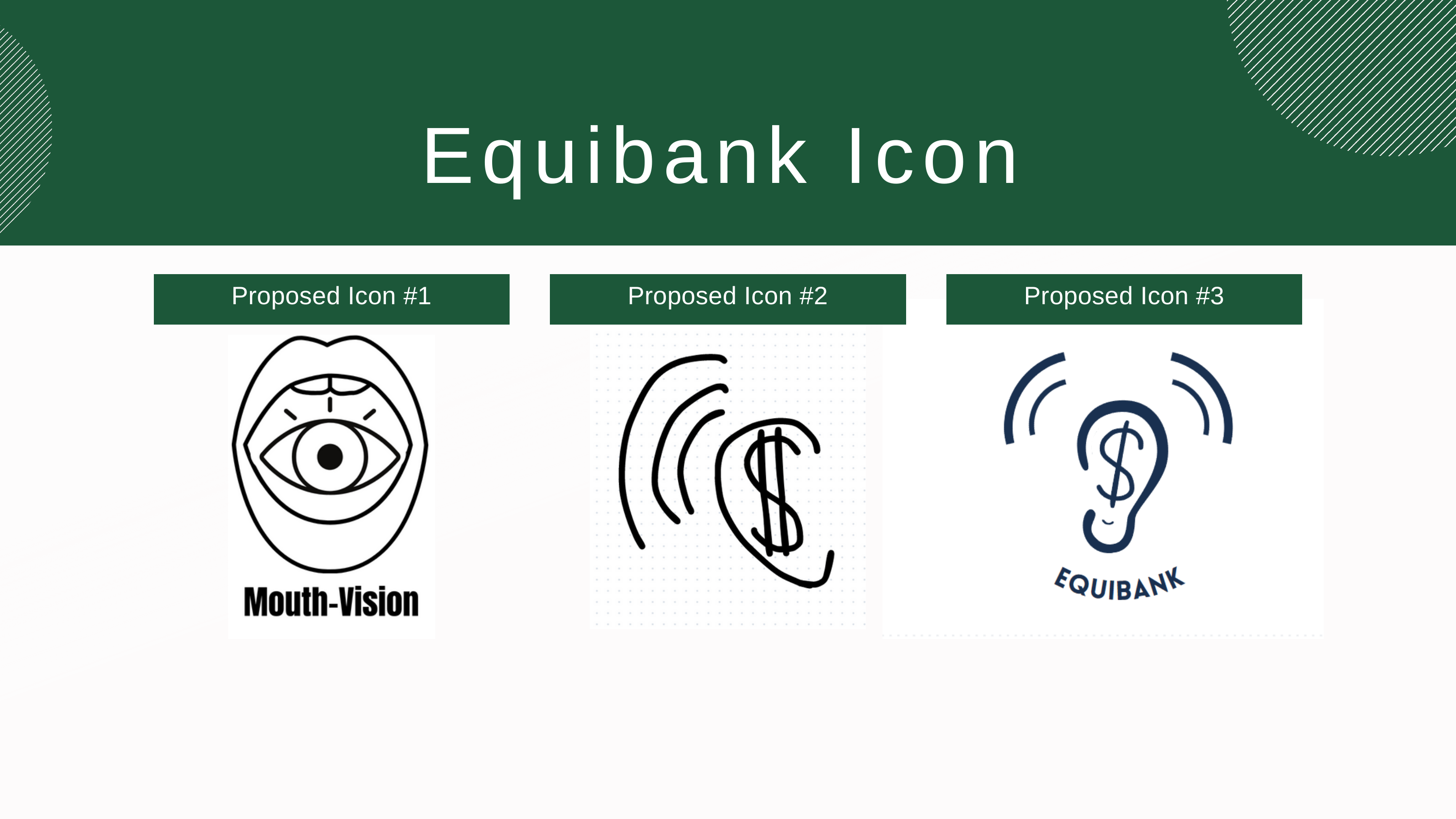

Equibank Icon

Proposed Icon #1

Proposed Icon #2

Proposed Icon #3